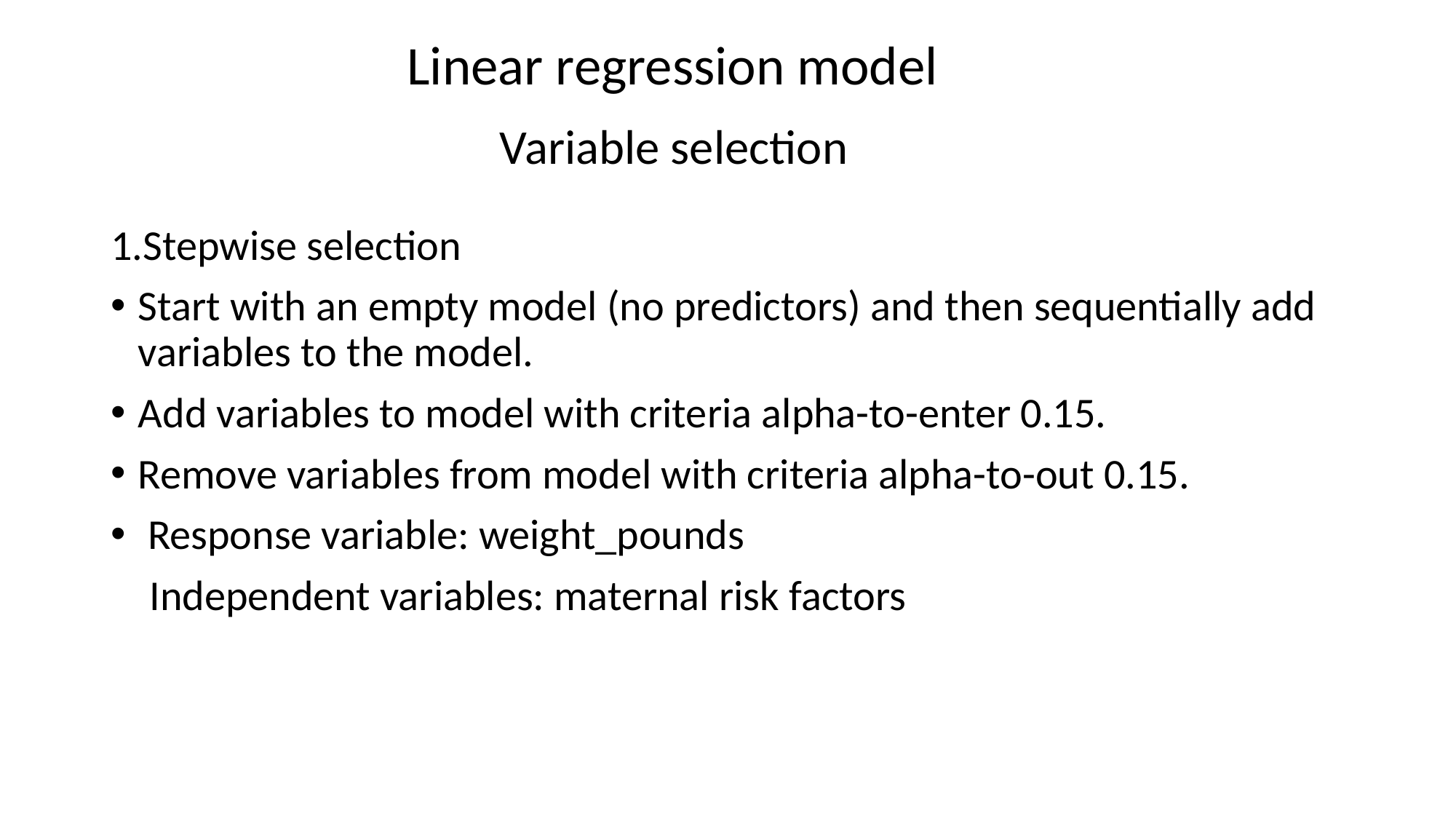

Linear regression model
# Variable selection
1.Stepwise selection
Start with an empty model (no predictors) and then sequentially add variables to the model.
Add variables to model with criteria alpha-to-enter 0.15.
Remove variables from model with criteria alpha-to-out 0.15.
 Response variable: weight_pounds
    Independent variables: maternal risk factors